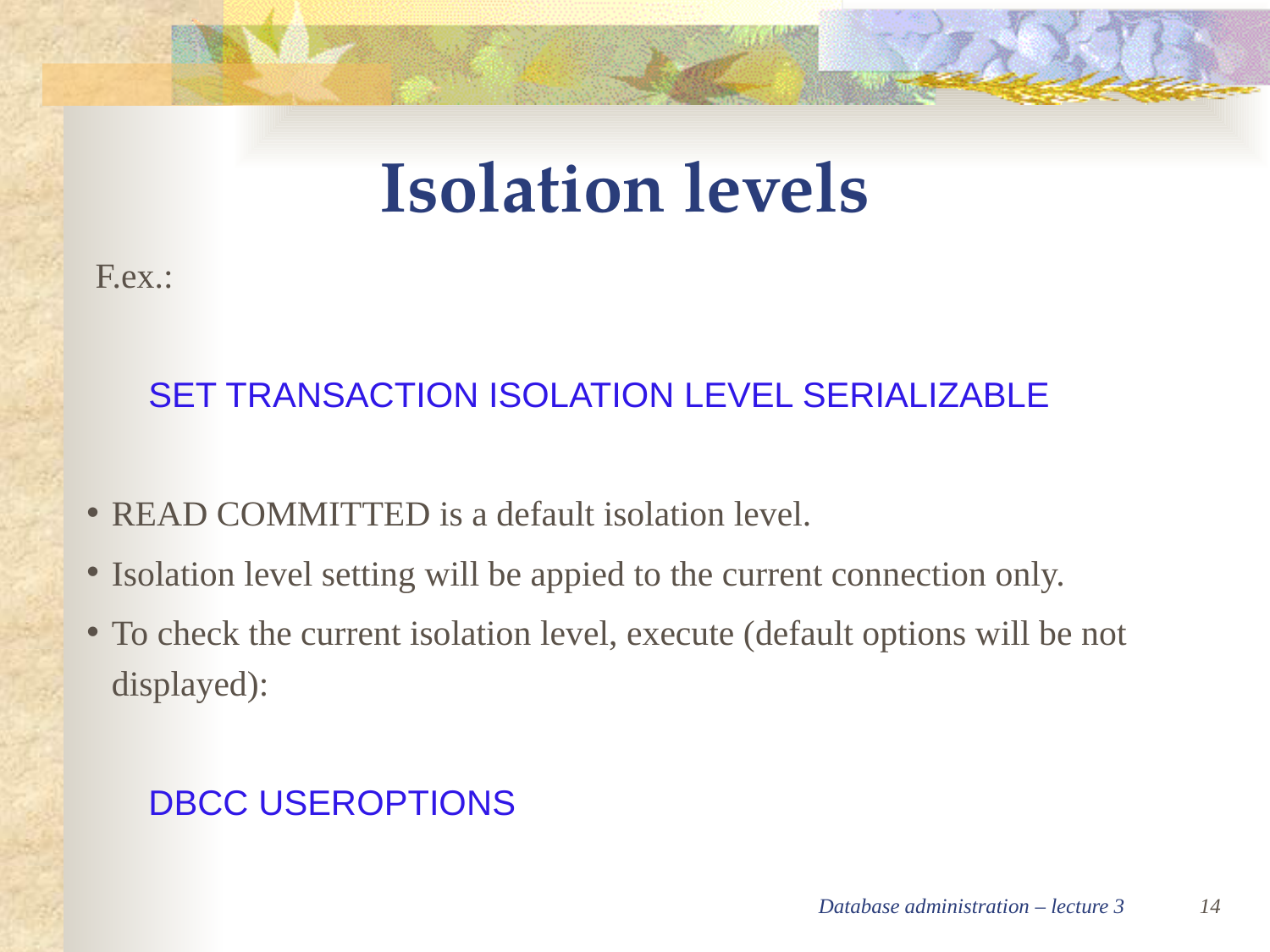

Isolation levels
 F.ex.:

	SET TRANSACTION ISOLATION LEVEL SERIALIZABLE

READ COMMITTED is a default isolation level.
Isolation level setting will be appied to the current connection only.
To check the current isolation level, execute (default options will be not displayed):

	DBCC USEROPTIONS